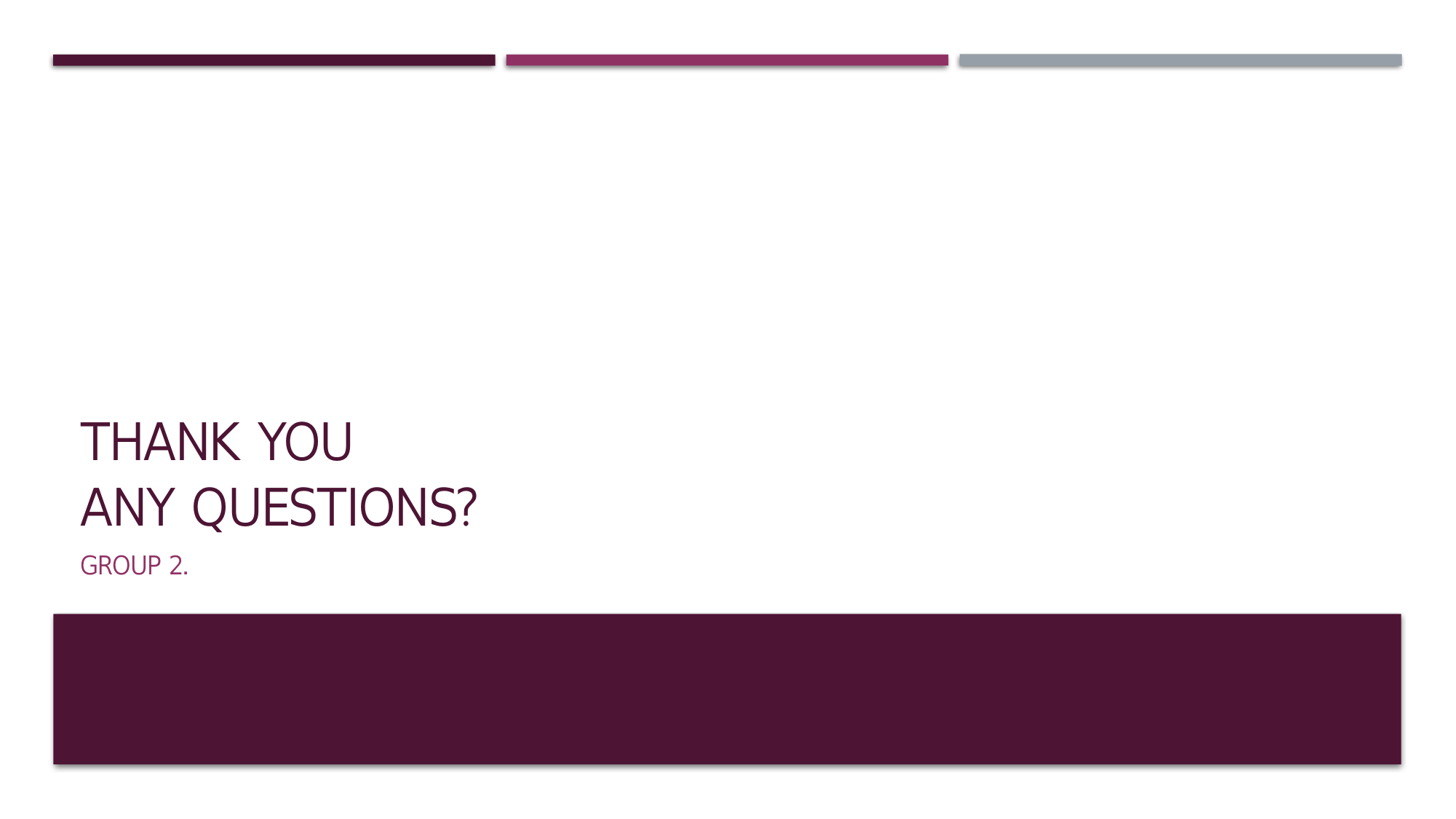

# THANK YOU ANY QUESTIONS?
GROUP 2.